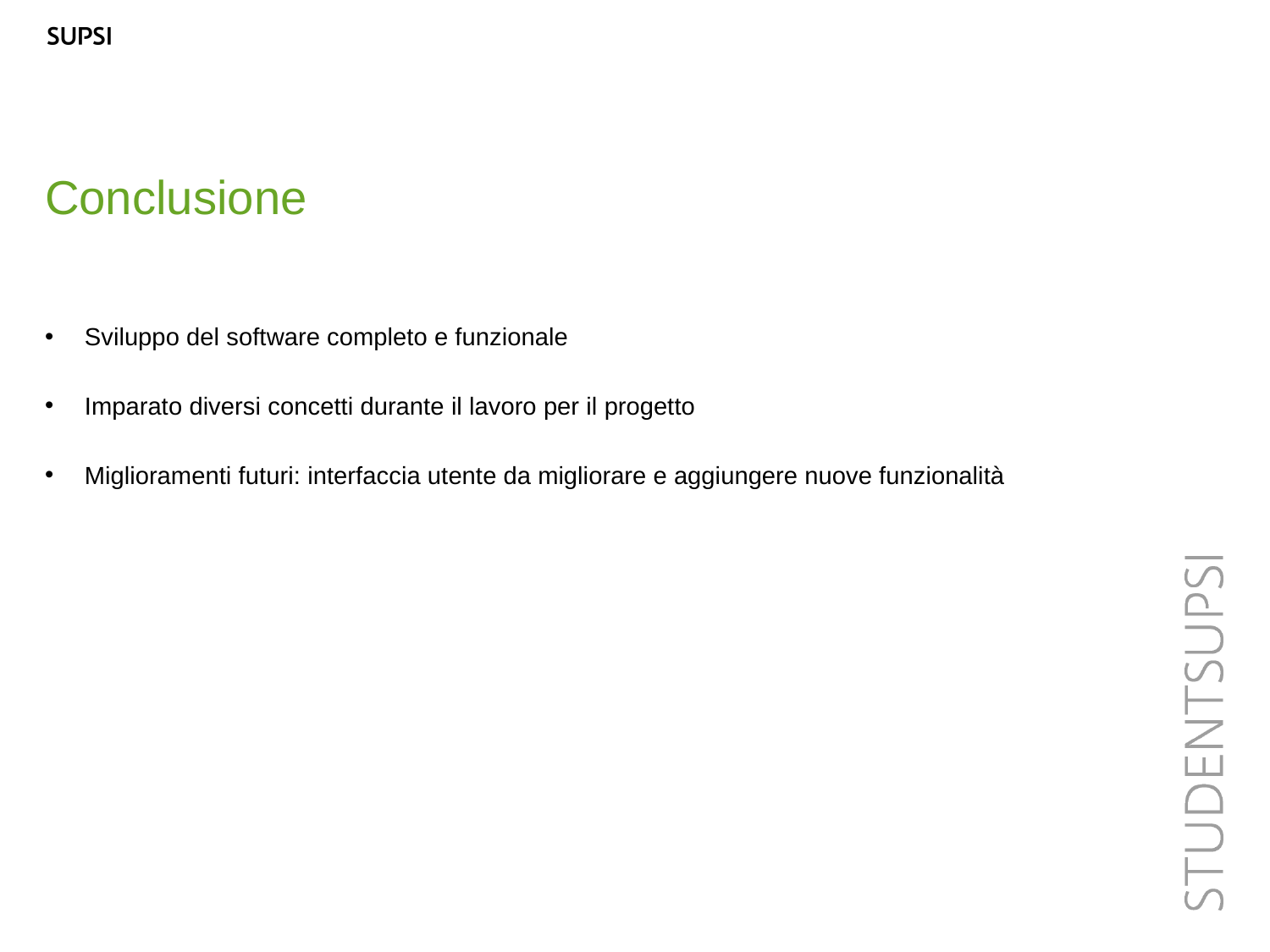

Conclusione
Sviluppo del software completo e funzionale

Imparato diversi concetti durante il lavoro per il progetto

Miglioramenti futuri: interfaccia utente da migliorare e aggiungere nuove funzionalità